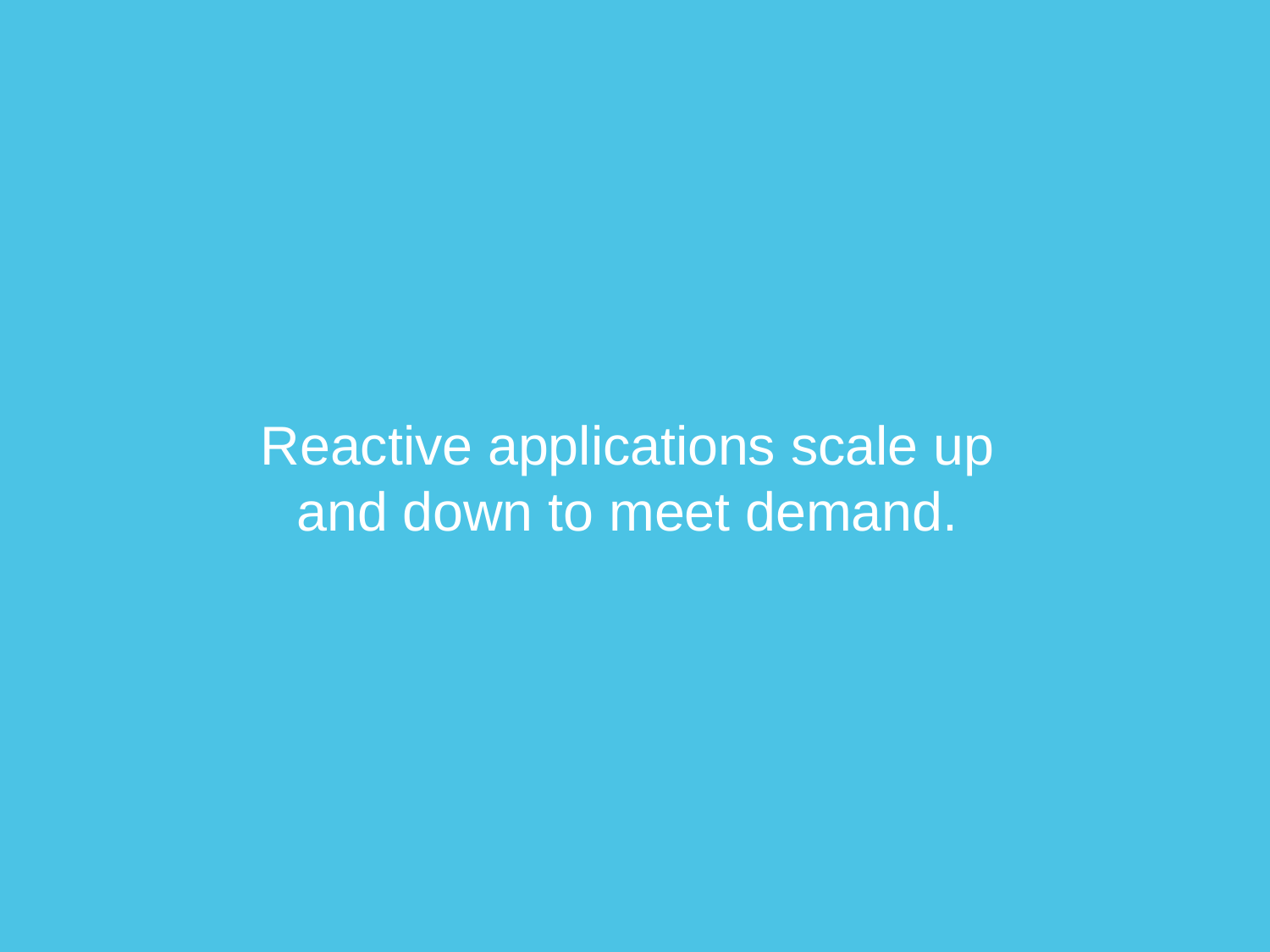

# Reactive applications scale up and down to meet demand.